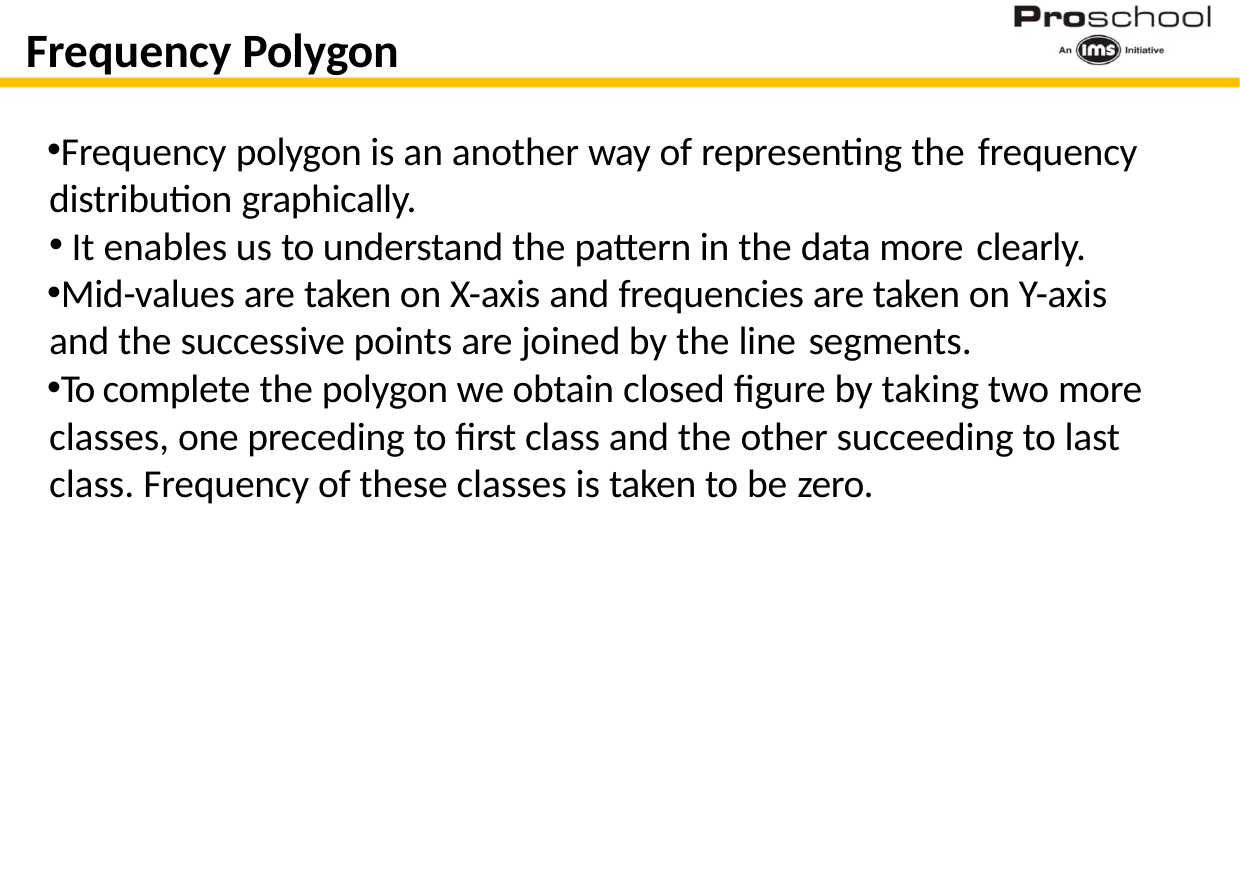

# Frequency Polygon
Frequency polygon is an another way of representing the frequency
distribution graphically.
It enables us to understand the pattern in the data more clearly.
Mid-values are taken on X-axis and frequencies are taken on Y-axis  and the successive points are joined by the line segments.
To complete the polygon we obtain closed figure by taking two more  classes, one preceding to first class and the other succeeding to last  class. Frequency of these classes is taken to be zero.